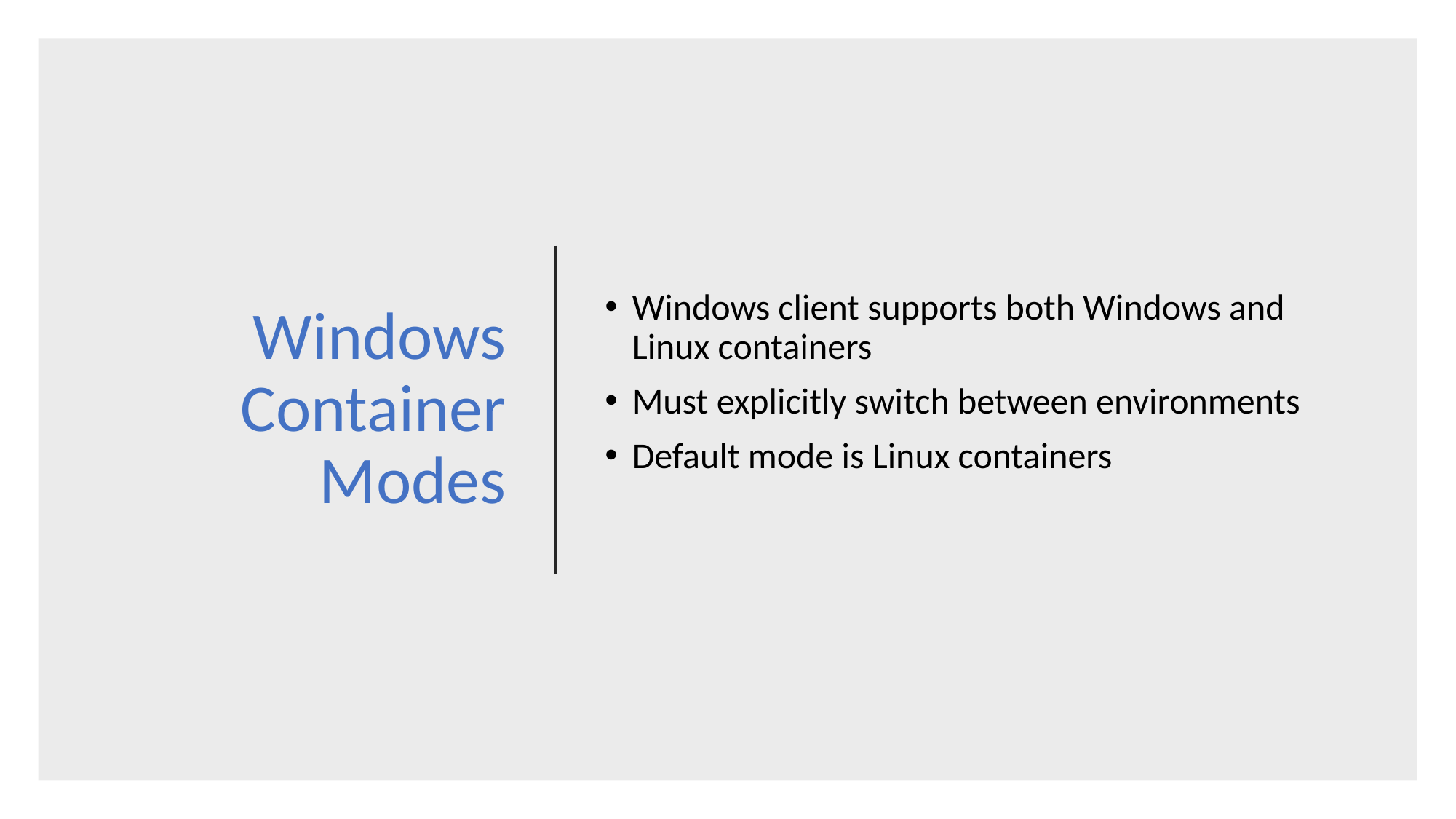

# Windows Container Modes
Windows client supports both Windows and Linux containers
Must explicitly switch between environments
Default mode is Linux containers